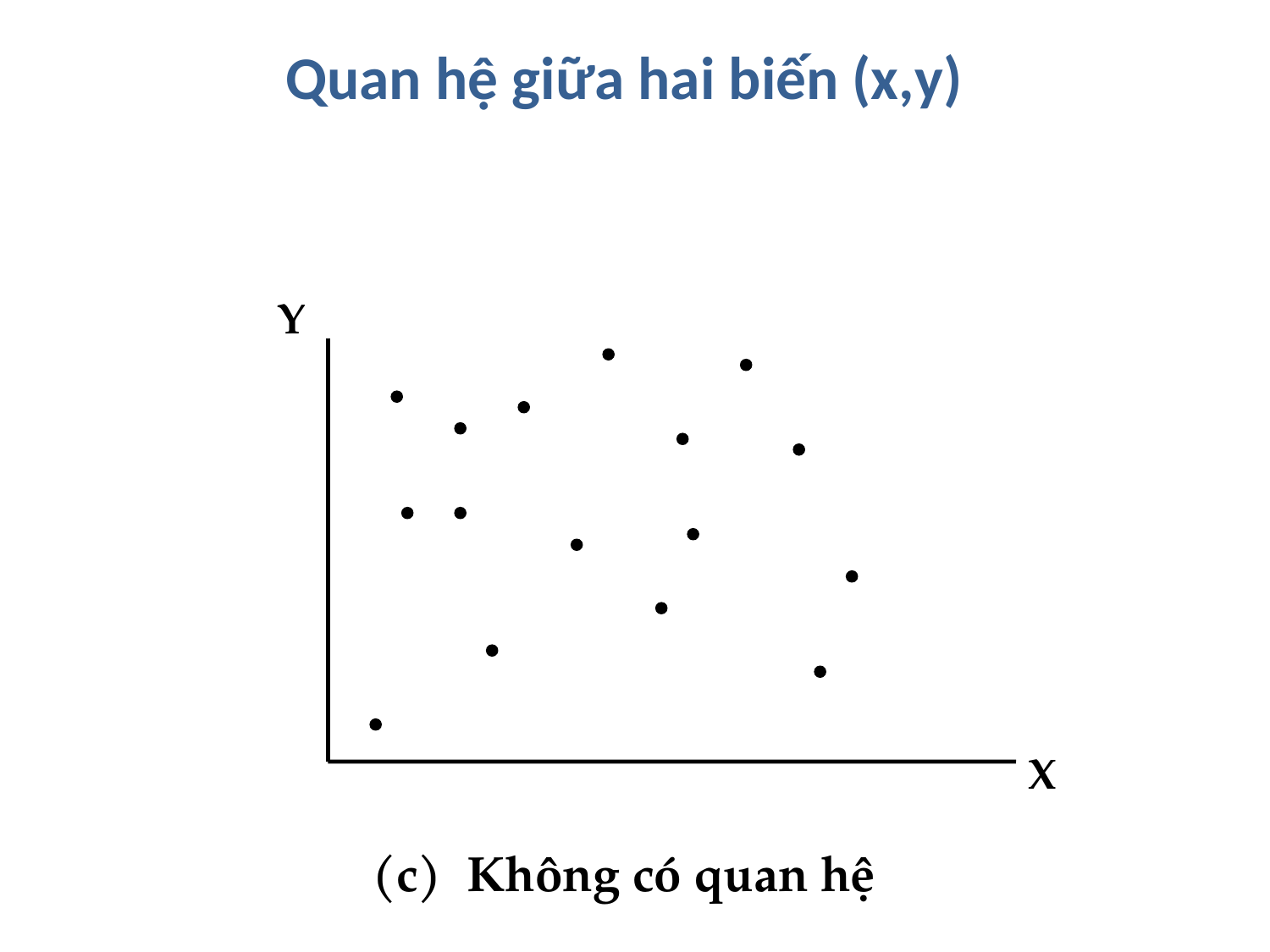

Quan hệ giữa hai biến (x,y)
Y

X

(c)  Không có quan hệ